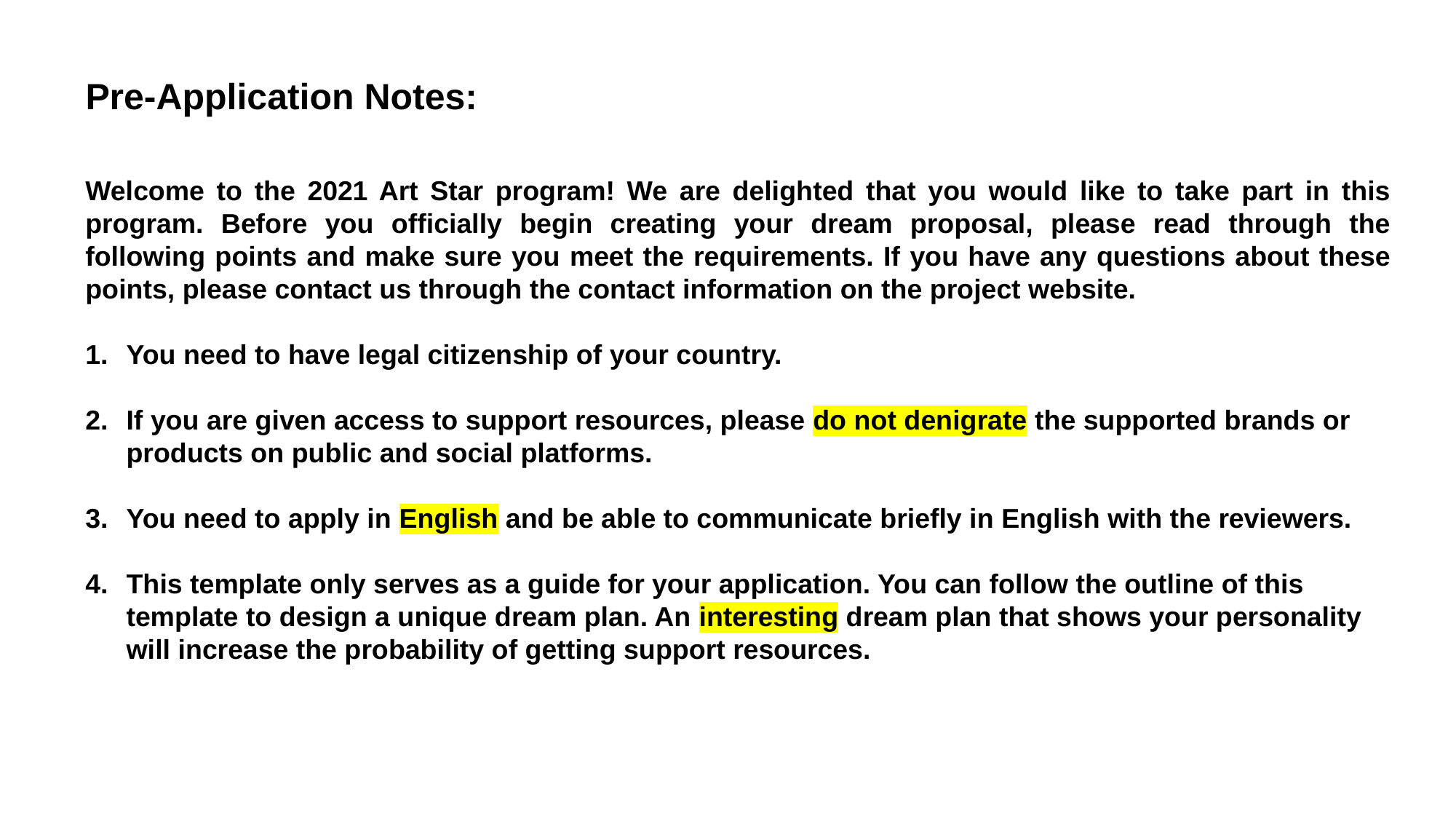

Pre-Application Notes:
Welcome to the 2021 Art Star program! We are delighted that you would like to take part in this program. Before you officially begin creating your dream proposal, please read through the following points and make sure you meet the requirements. If you have any questions about these points, please contact us through the contact information on the project website.

You need to have legal citizenship of your country.

If you are given access to support resources, please do not denigrate the supported brands or products on public and social platforms.

You need to apply in English and be able to communicate briefly in English with the reviewers.

This template only serves as a guide for your application. You can follow the outline of this template to design a unique dream plan. An interesting dream plan that shows your personality  will increase the probability of getting support resources.